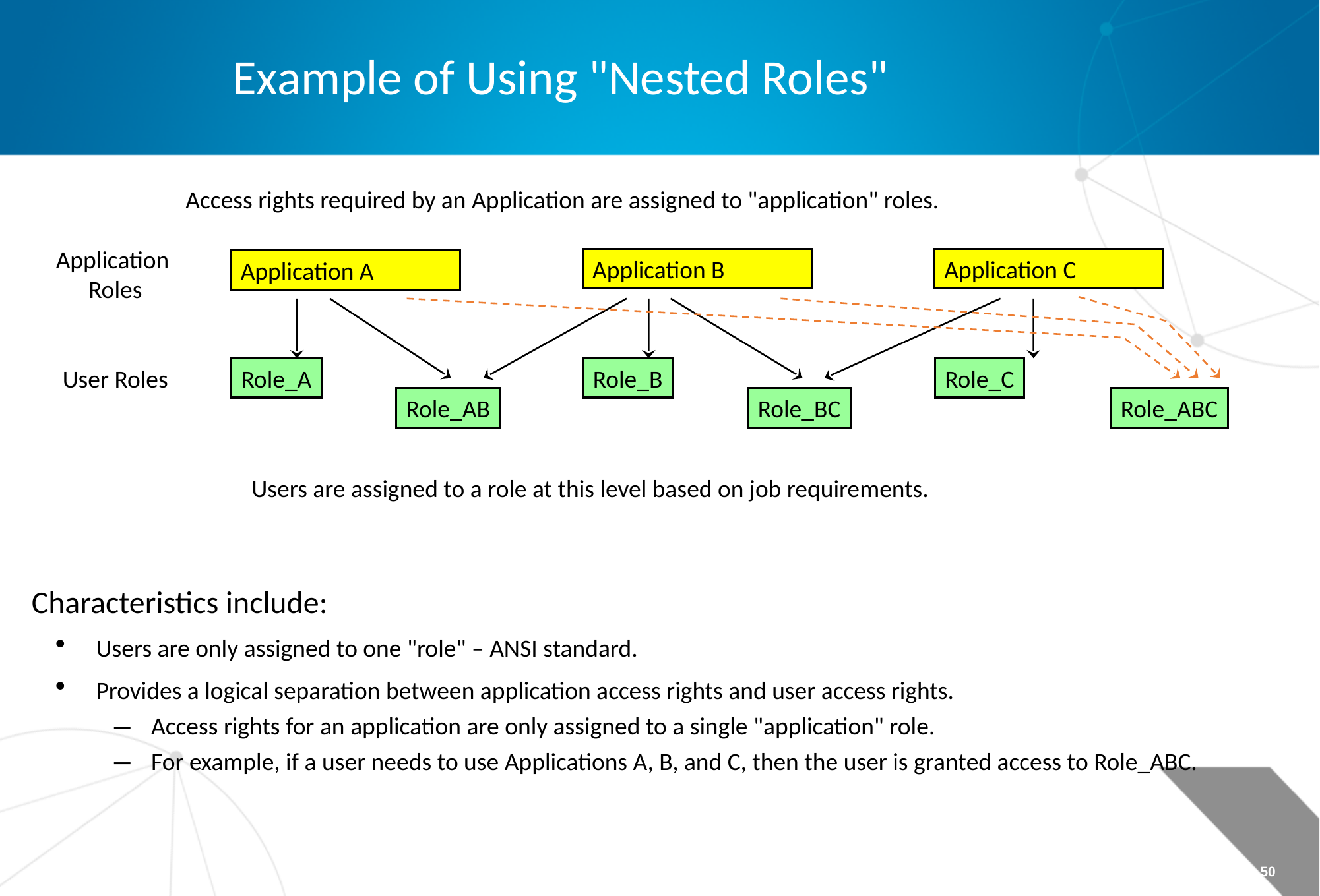

Example of Using "Nested Roles"
Access rights required by an Application are assigned to "application" roles.
Application
Roles
Application B
Application C
Application A

User Roles
Role_A
Role_B
Role_C
Role_AB
Role_BC
Role_ABC
Users are assigned to a role at this level based on job requirements.
Characteristics include:
Users are only assigned to one "role" – ANSI standard.
Provides a logical separation between application access rights and user access rights.
Access rights for an application are only assigned to a single "application" role.
For example, if a user needs to use Applications A, B, and C, then the user is granted access to Role_ABC.
Page 50